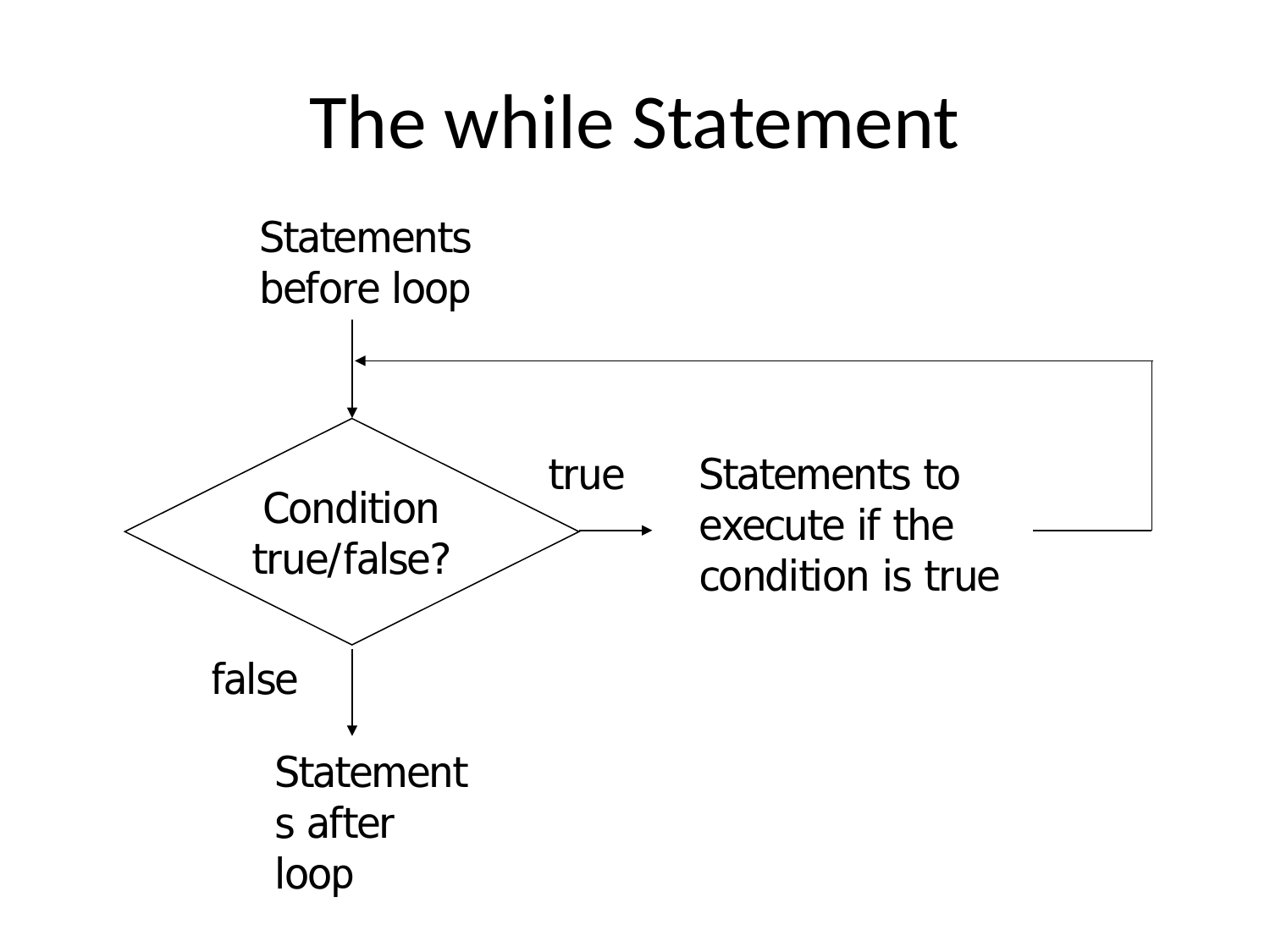

# The while Statement
Statements before loop
Condition true/false?
true
Statements to execute if the condition is true
false
Statements after loop